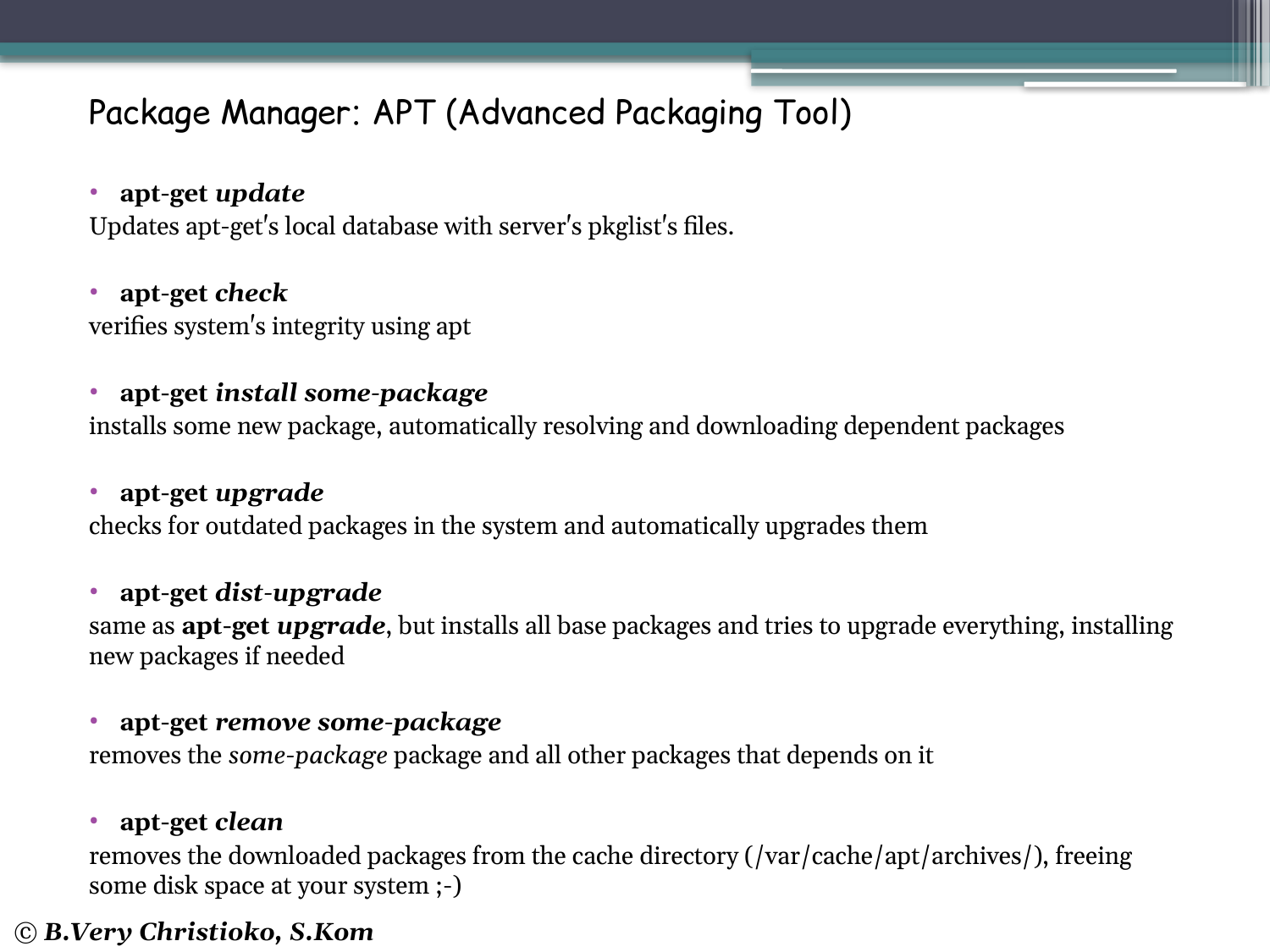

Package Manager: APT (Advanced Packaging Tool)

apt-get update
Updates apt-get's local database with server's pkglist's files.

apt-get check
verifies system's integrity using apt

apt-get install some-package
installs some new package, automatically resolving and downloading dependent packages

apt-get upgrade
checks for outdated packages in the system and automatically upgrades them

apt-get dist-upgrade
same as apt-get upgrade, but installs all base packages and tries to upgrade everything, installing new packages if needed

apt-get remove some-package
removes the some-package package and all other packages that depends on it

apt-get clean
removes the downloaded packages from the cache directory (/var/cache/apt/archives/), freeing some disk space at your system ;-)

© B.Very Christioko, S.Kom